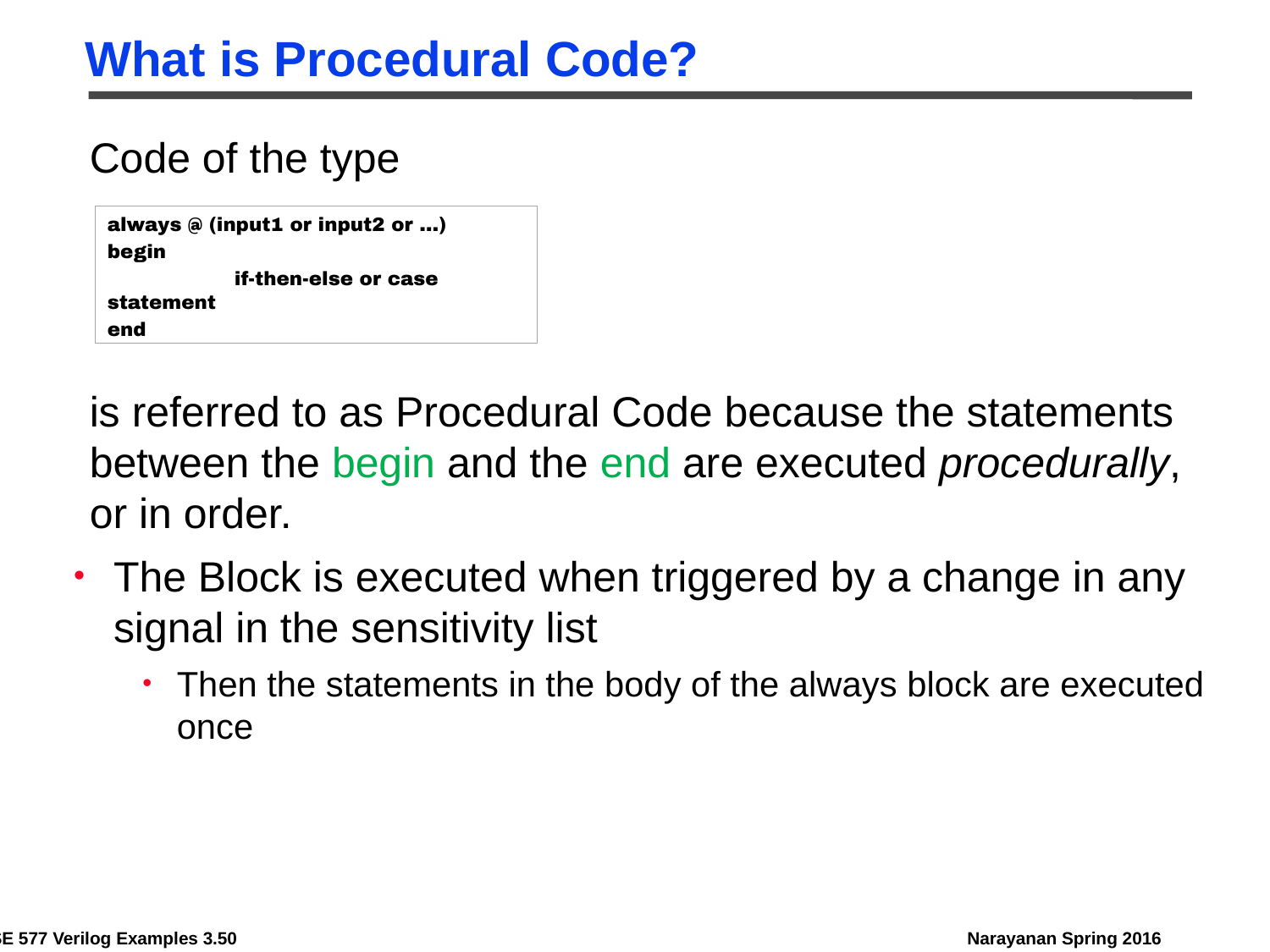

# What is Procedural Code?
Code of the type

is referred to as Procedural Code because the statements between the begin and the end are executed procedurally, or in order.
The Block is executed when triggered by a change in any signal in the sensitivity list
Then the statements in the body of the always block are executed once

always @ (input1 or input2 or …)
begin
	if-then-else or case statement
end